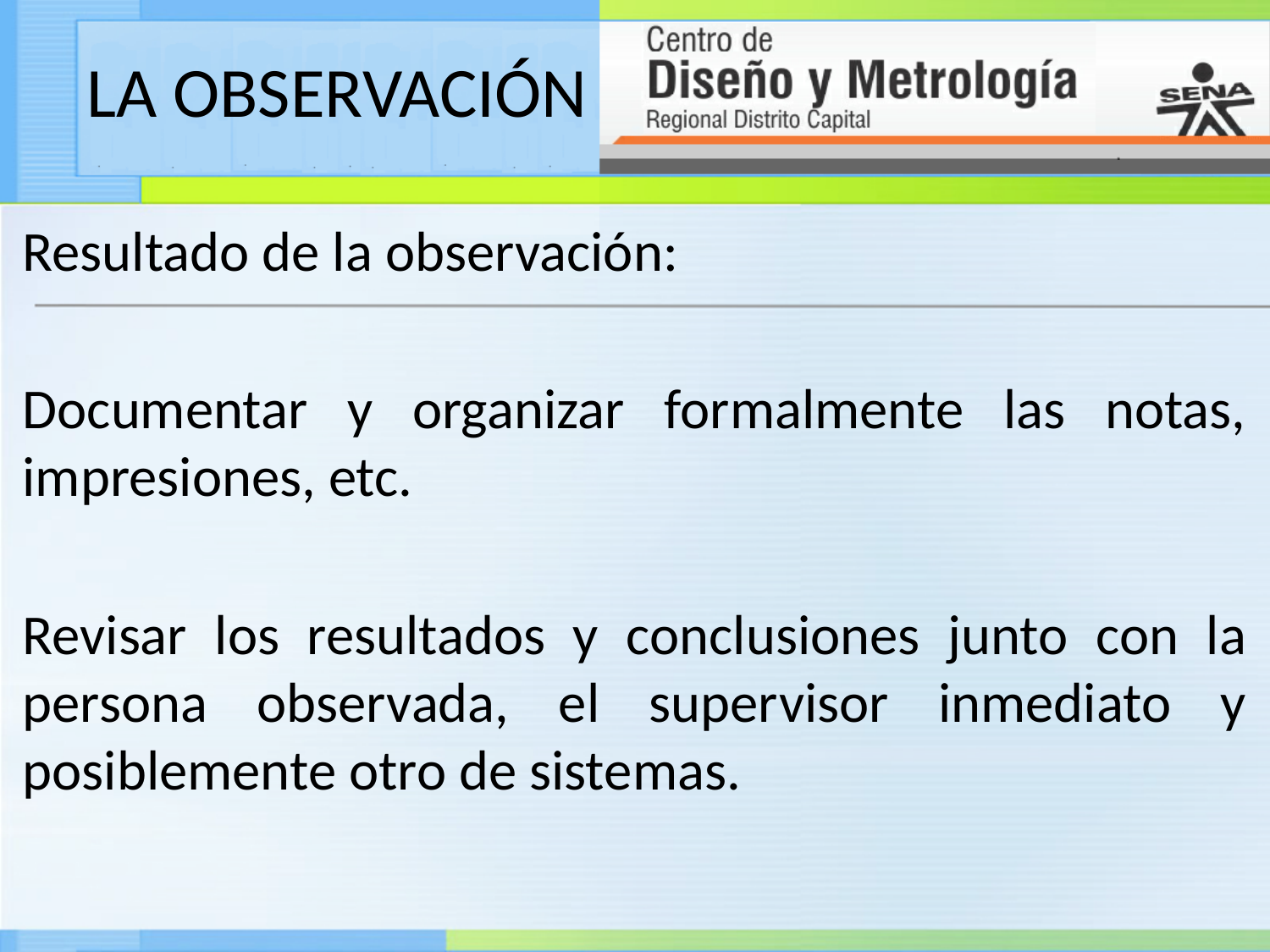

# LA OBSERVACIÓN
Resultado de la observación:

Documentar y organizar formalmente las notas, impresiones, etc.

Revisar los resultados y conclusiones junto con la persona observada, el supervisor inmediato y posiblemente otro de sistemas.